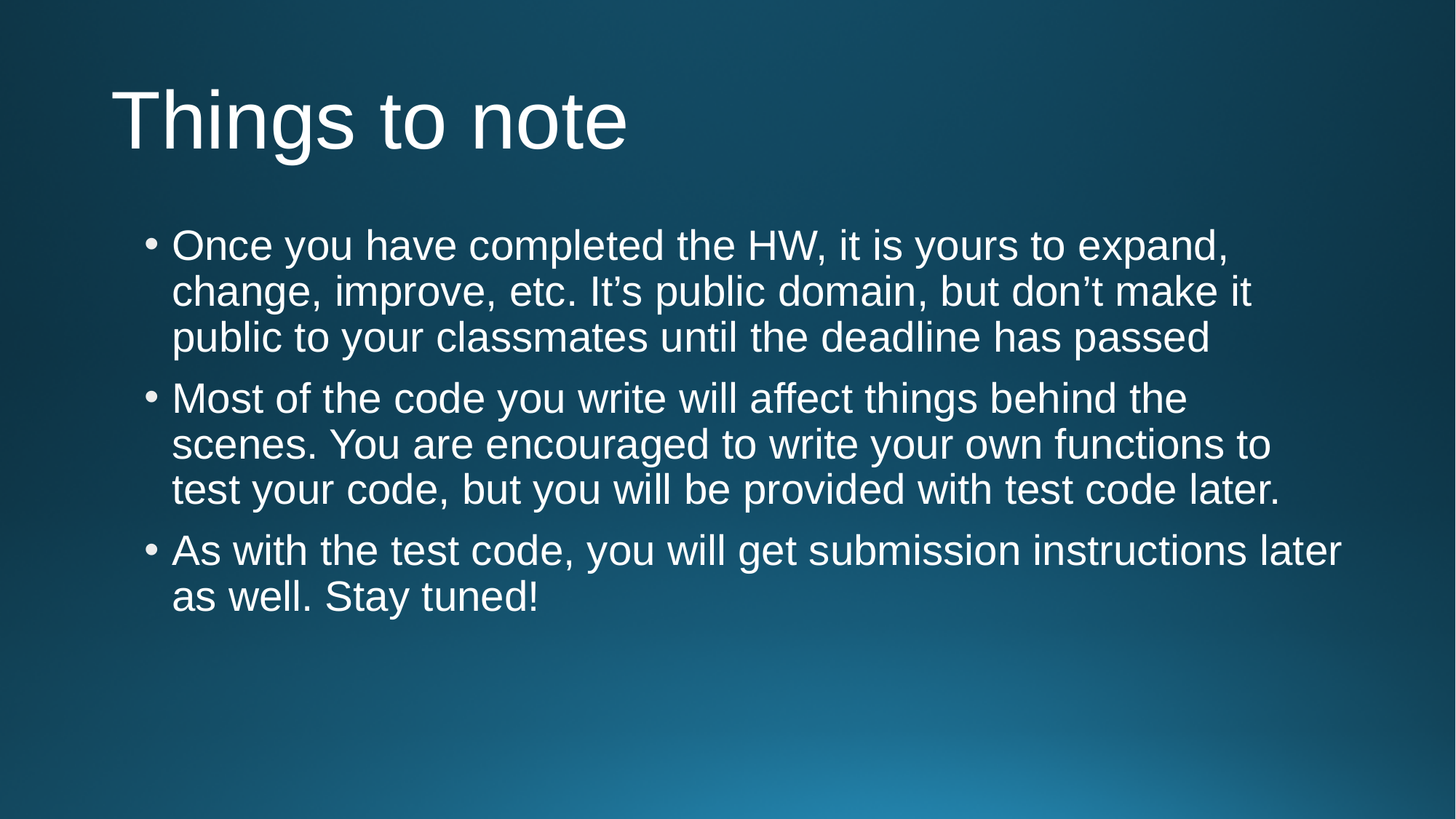

# Things to note
Once you have completed the HW, it is yours to expand, change, improve, etc. It’s public domain, but don’t make it public to your classmates until the deadline has passed
Most of the code you write will affect things behind the scenes. You are encouraged to write your own functions to test your code, but you will be provided with test code later.
As with the test code, you will get submission instructions later as well. Stay tuned!